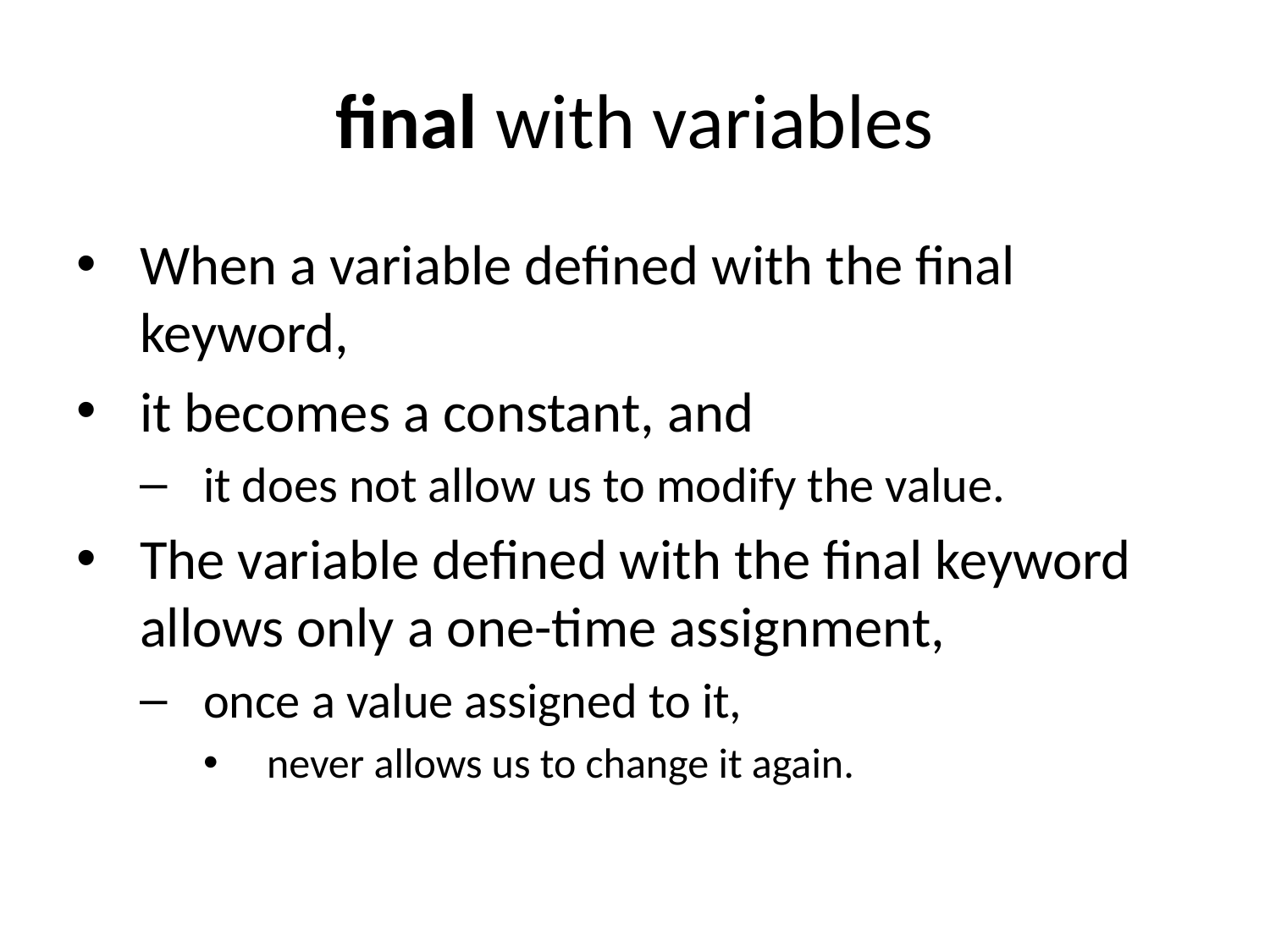

# final with variables
When a variable defined with the final keyword,
it becomes a constant, and
it does not allow us to modify the value.
The variable defined with the final keyword allows only a one-time assignment,
once a value assigned to it,
never allows us to change it again.